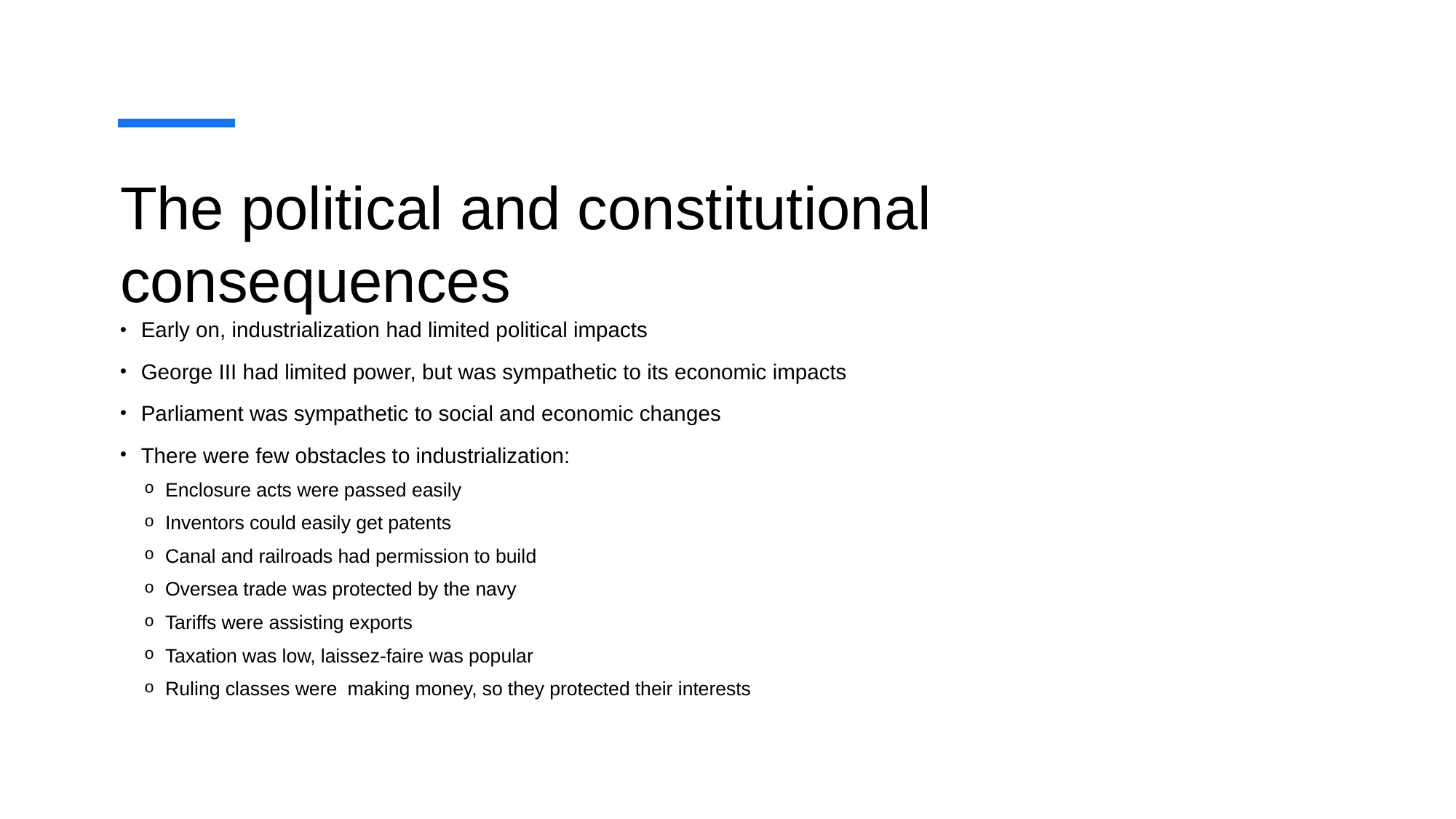

# The political and constitutional consequences
Early on, industrialization had limited political impacts
George III had limited power, but was sympathetic to its economic impacts
Parliament was sympathetic to social and economic changes
There were few obstacles to industrialization:
Enclosure acts were passed easily
Inventors could easily get patents
Canal and railroads had permission to build
Oversea trade was protected by the navy
Tariffs were assisting exports
Taxation was low, laissez-faire was popular
Ruling classes were  making money, so they protected their interests